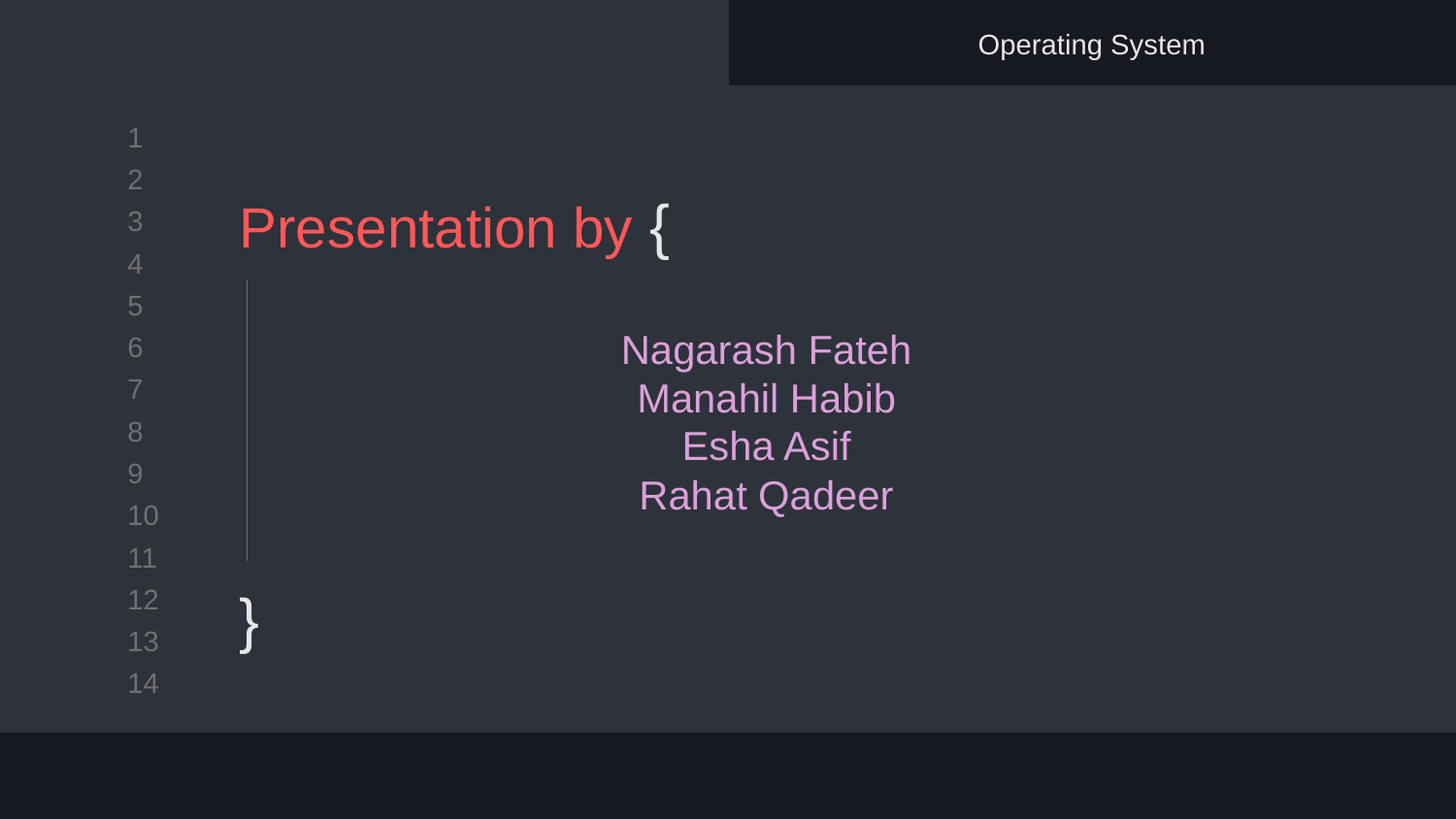

Operating System
# Presentation by {
}
Nagarash Fateh
Manahil Habib
Esha Asif
Rahat Qadeer